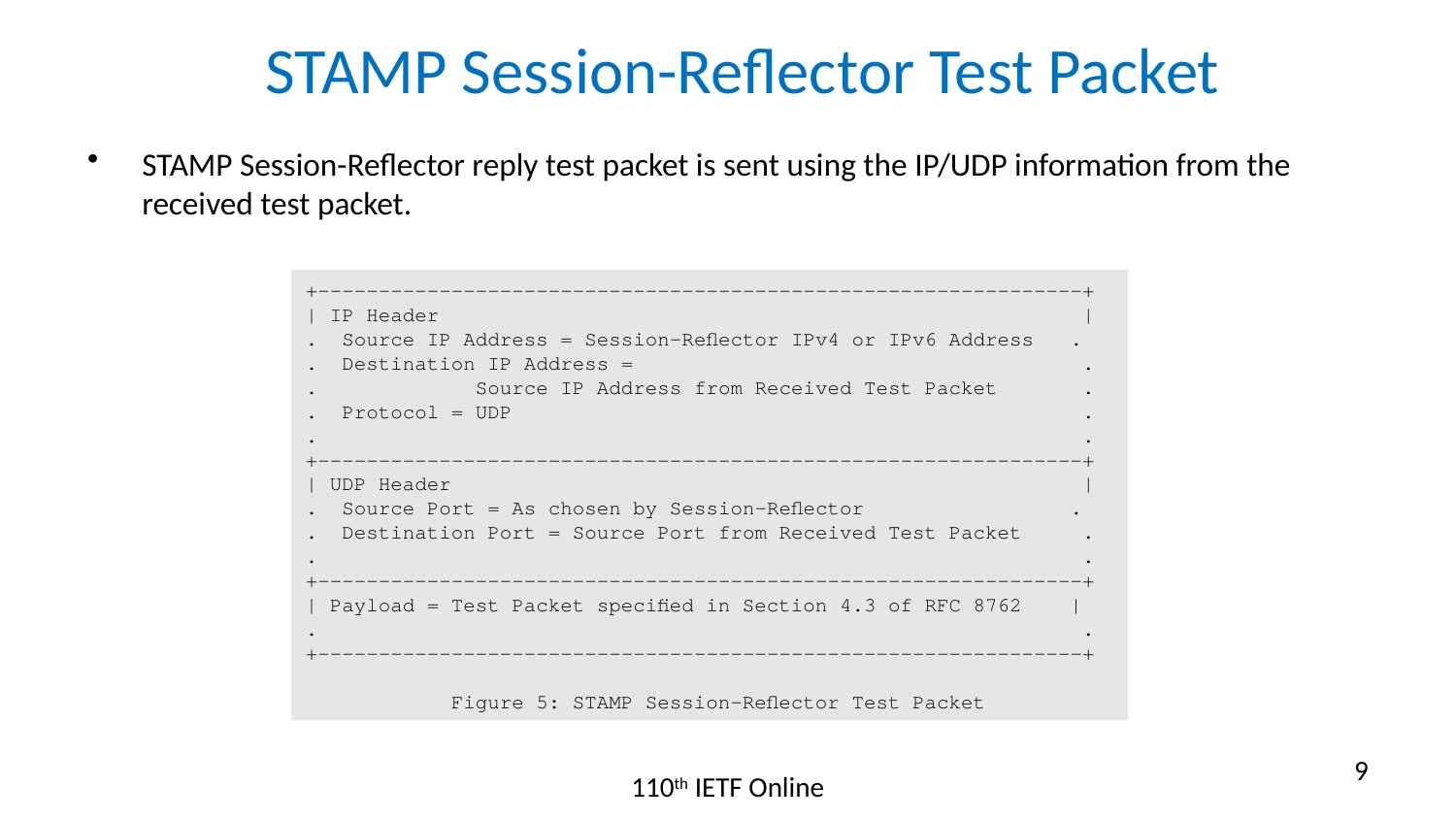

# STAMP Session-Reflector Test Packet
STAMP Session-Reflector reply test packet is sent using the IP/UDP information from the received test packet.

+---------------------------------------------------------------+
| IP Header                                                     |
.  Source IP Address = Session-Reflector IPv4 or IPv6 Address   .
.  Destination IP Address =                                     .
.             Source IP Address from Received Test Packet       .
.  Protocol = UDP                                               .
.                                                               .
+---------------------------------------------------------------+
| UDP Header                                                    |
.  Source Port = As chosen by Session-Reflector                 .
.  Destination Port = Source Port from Received Test Packet     .
.                                                               .
+---------------------------------------------------------------+
| Payload = Test Packet specified in Section 4.3 of RFC 8762    |
.                                                               .
+---------------------------------------------------------------+

            Figure 5: STAMP Session-Reflector Test Packet
9
110th IETF Online